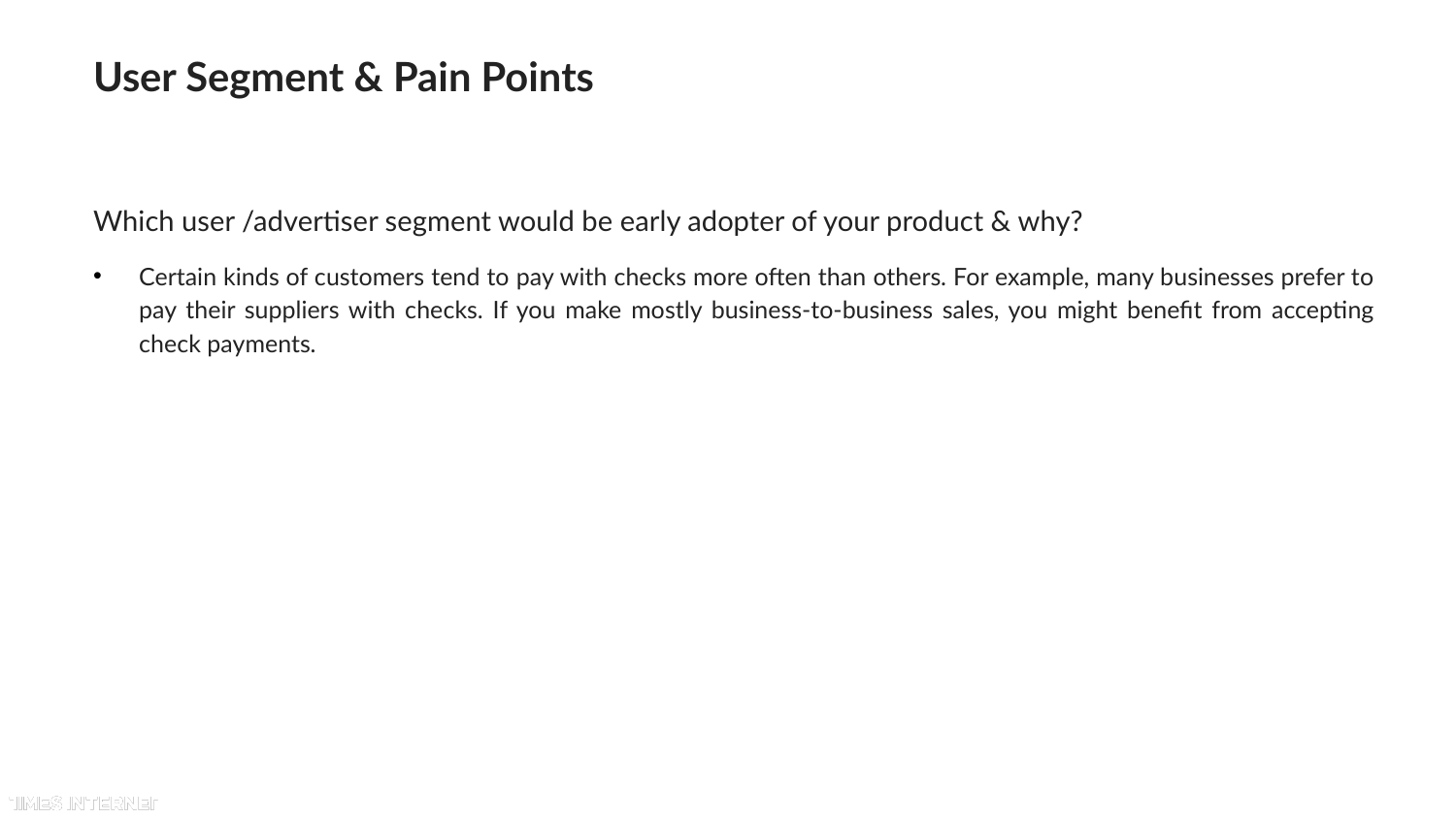

# User Segment & Pain Points
Which user /advertiser segment would be early adopter of your product & why?
Certain kinds of customers tend to pay with checks more often than others. For example, many businesses prefer to pay their suppliers with checks. If you make mostly business-to-business sales, you might benefit from accepting check payments.